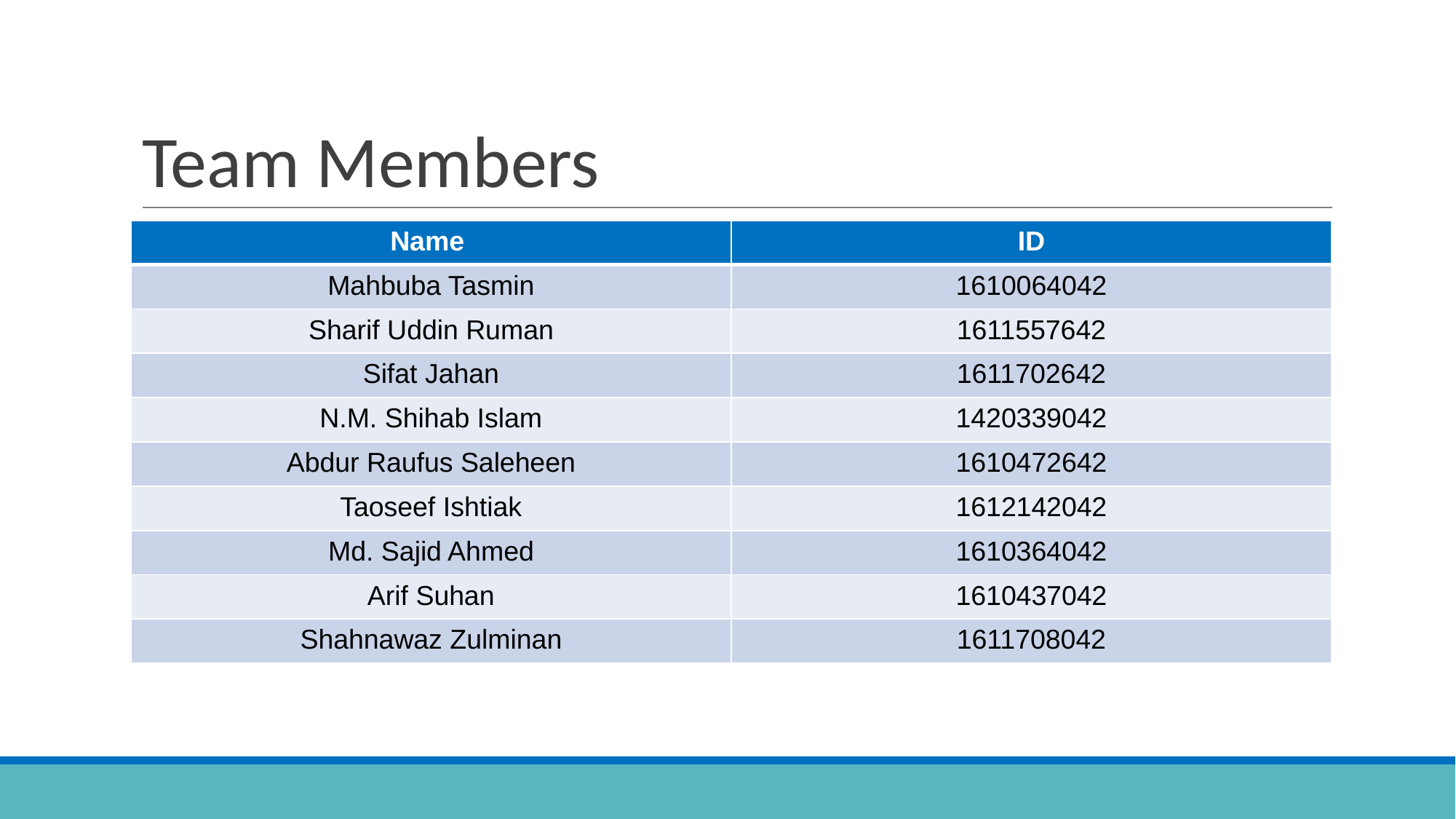

# Team Members
| Name | ID |
| --- | --- |
| Mahbuba Tasmin | 1610064042 |
| Sharif Uddin Ruman | 1611557642 |
| Sifat Jahan | 1611702642 |
| N.M. Shihab Islam | 1420339042 |
| Abdur Raufus Saleheen | 1610472642 |
| Taoseef Ishtiak | 1612142042 |
| Md. Sajid Ahmed | 1610364042 |
| Arif Suhan | 1610437042 |
| Shahnawaz Zulminan | 1611708042 |